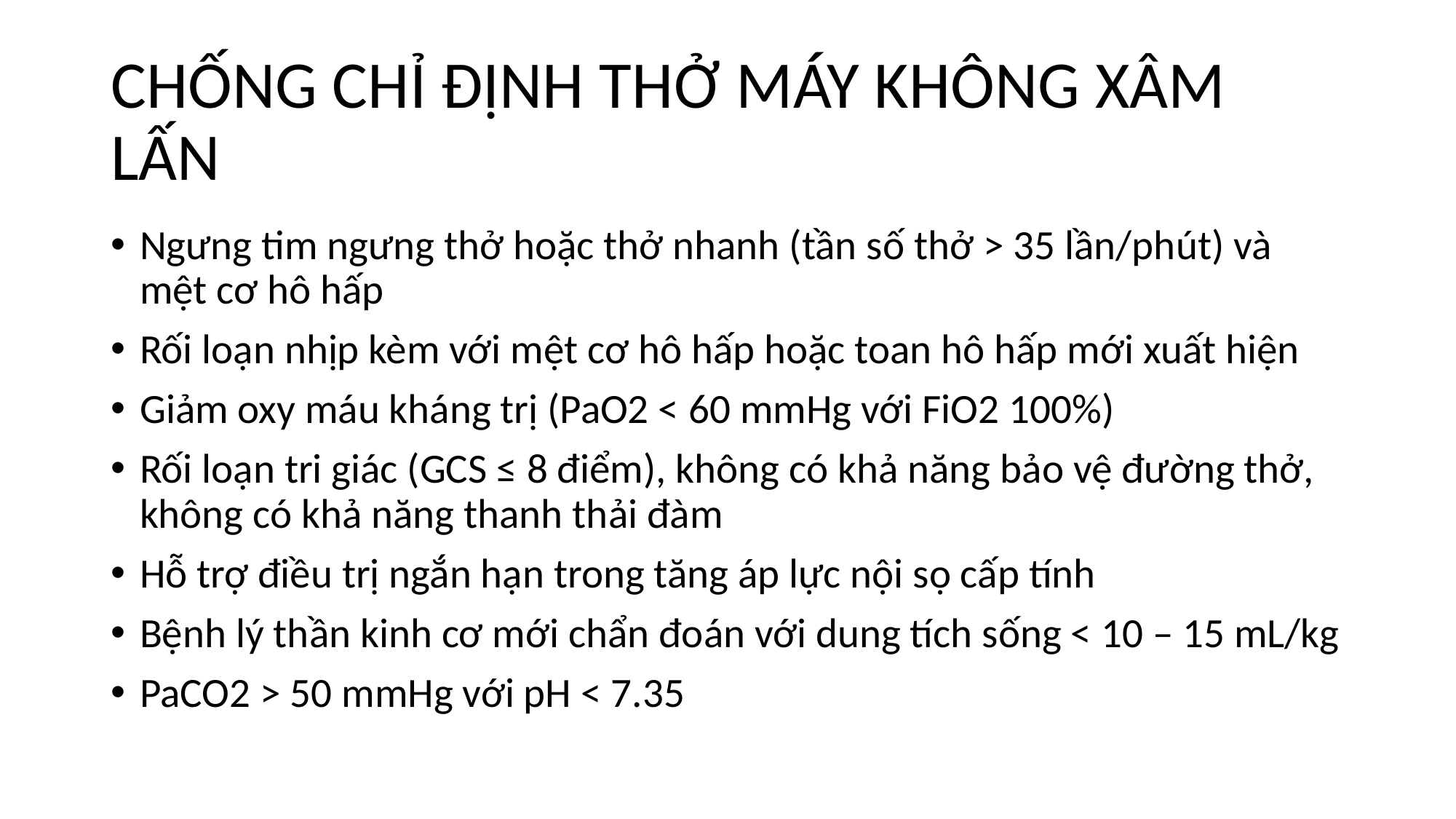

# CHỐNG CHỈ ĐỊNH THỞ MÁY KHÔNG XÂM LẤN
Ngưng tim ngưng thở hoặc thở nhanh (tần số thở > 35 lần/phút) và mệt cơ hô hấp
Rối loạn nhịp kèm với mệt cơ hô hấp hoặc toan hô hấp mới xuất hiện
Giảm oxy máu kháng trị (PaO2 < 60 mmHg với FiO2 100%)
Rối loạn tri giác (GCS ≤ 8 điểm), không có khả năng bảo vệ đường thở, không có khả năng thanh thải đàm
Hỗ trợ điều trị ngắn hạn trong tăng áp lực nội sọ cấp tính
Bệnh lý thần kinh cơ mới chẩn đoán với dung tích sống < 10 – 15 mL/kg
PaCO2 > 50 mmHg với pH < 7.35